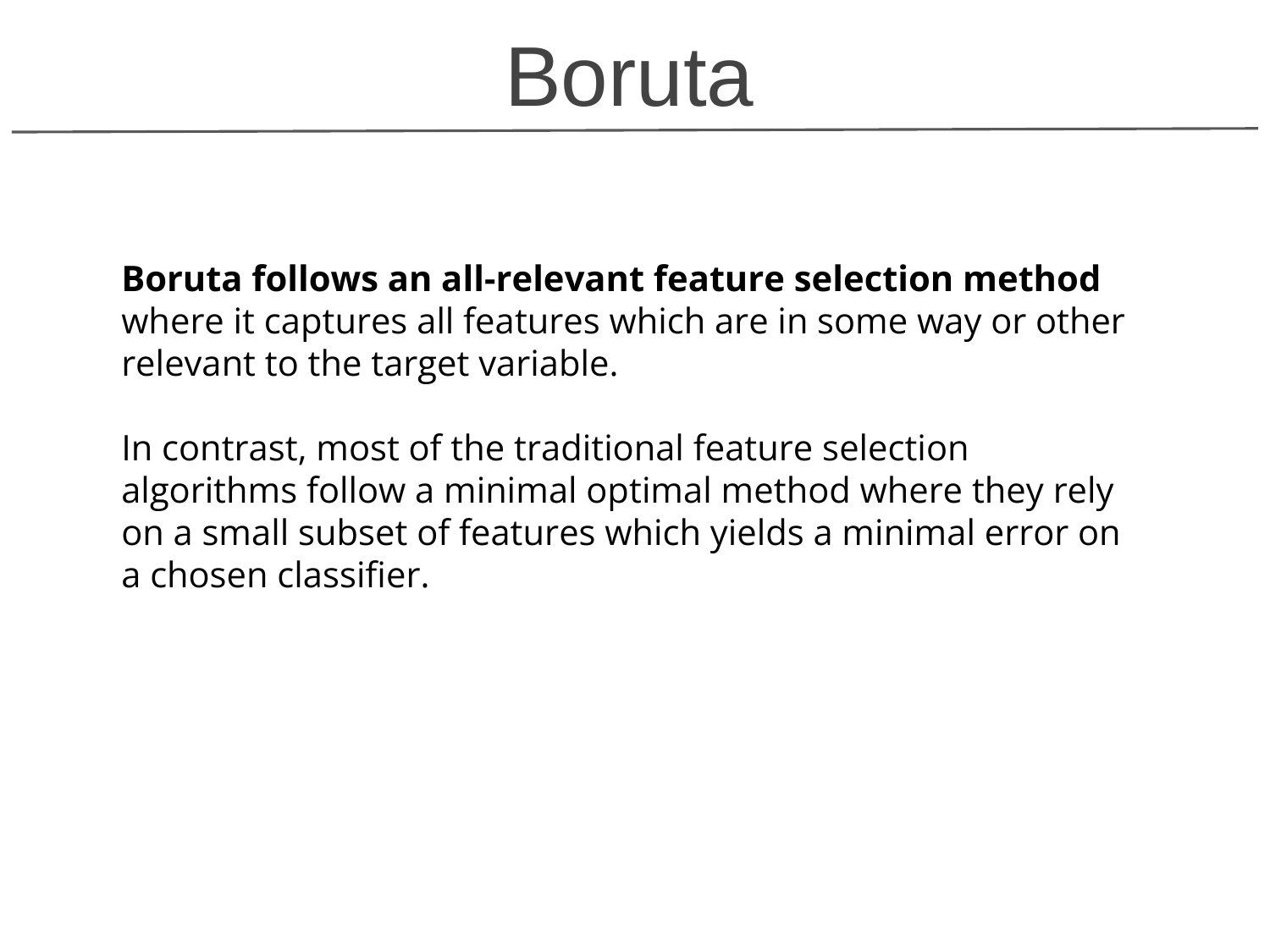

Boruta
Boruta follows an all-relevant feature selection method where it captures all features which are in some way or other relevant to the target variable.

In contrast, most of the traditional feature selection algorithms follow a minimal optimal method where they rely on a small subset of features which yields a minimal error on a chosen classifier.